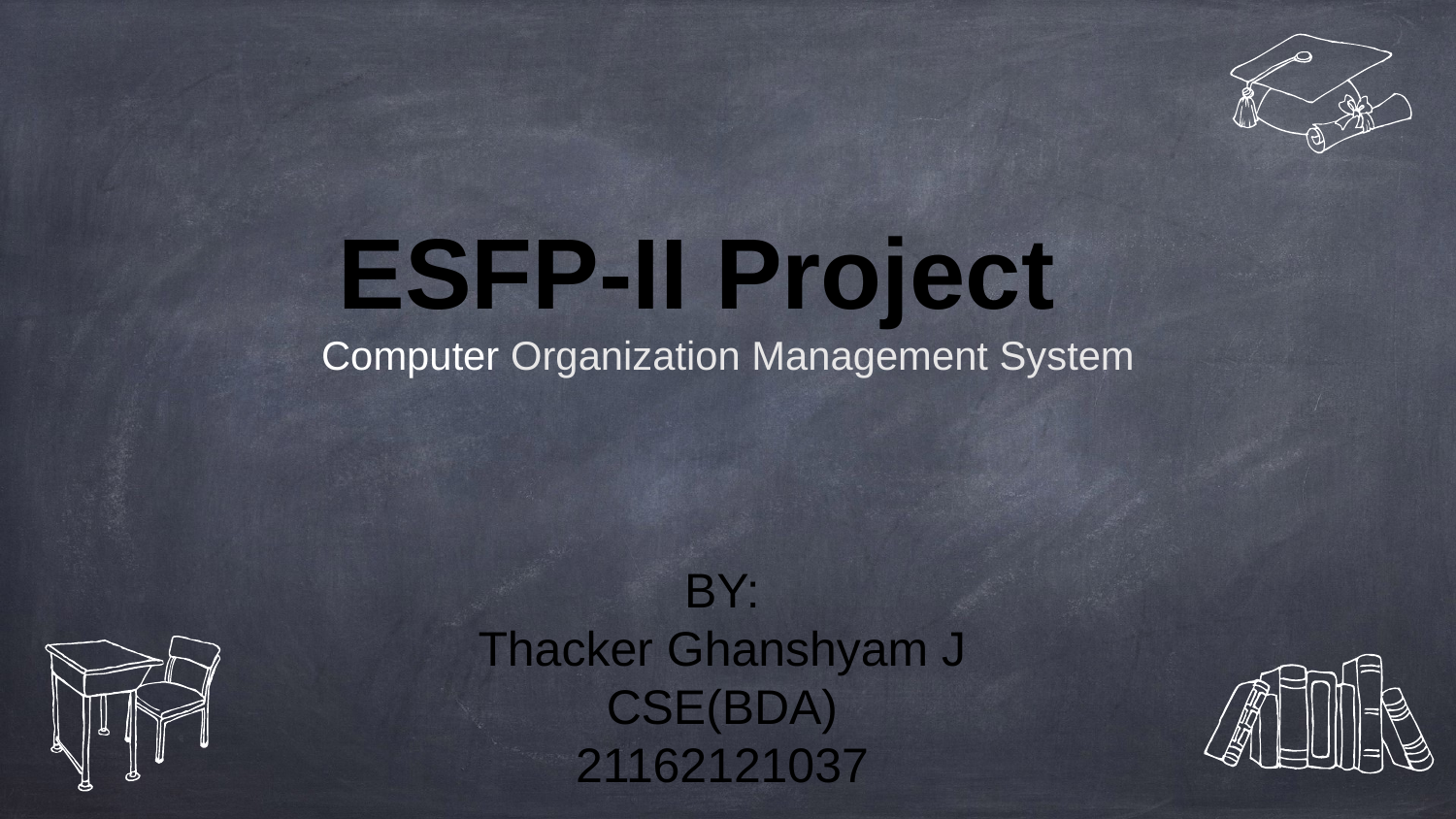

ESFP-II Project
Computer Organization Management System
BY:
Thacker Ghanshyam J
CSE(BDA)
21162121037